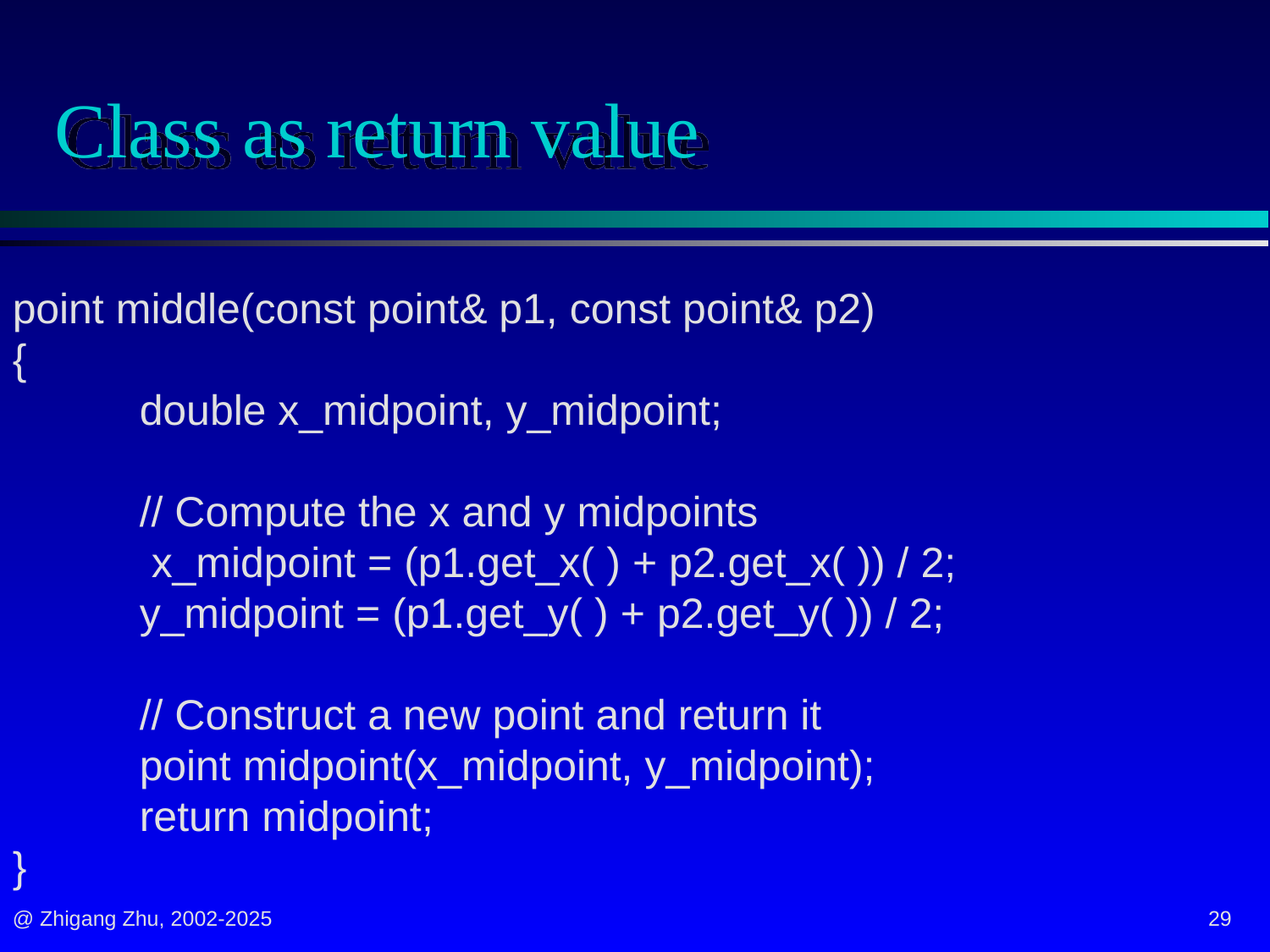

# Class as return value
point middle(const point& p1, const point& p2)
{
 	double x_midpoint, y_midpoint;

	// Compute the x and y midpoints
	 x_midpoint = (p1.get_x( ) + p2.get_x( )) / 2;
	y_midpoint = (p1.get_y( ) + p2.get_y( )) / 2;

	// Construct a new point and return it
	point midpoint(x_midpoint, y_midpoint);
	return midpoint;
}